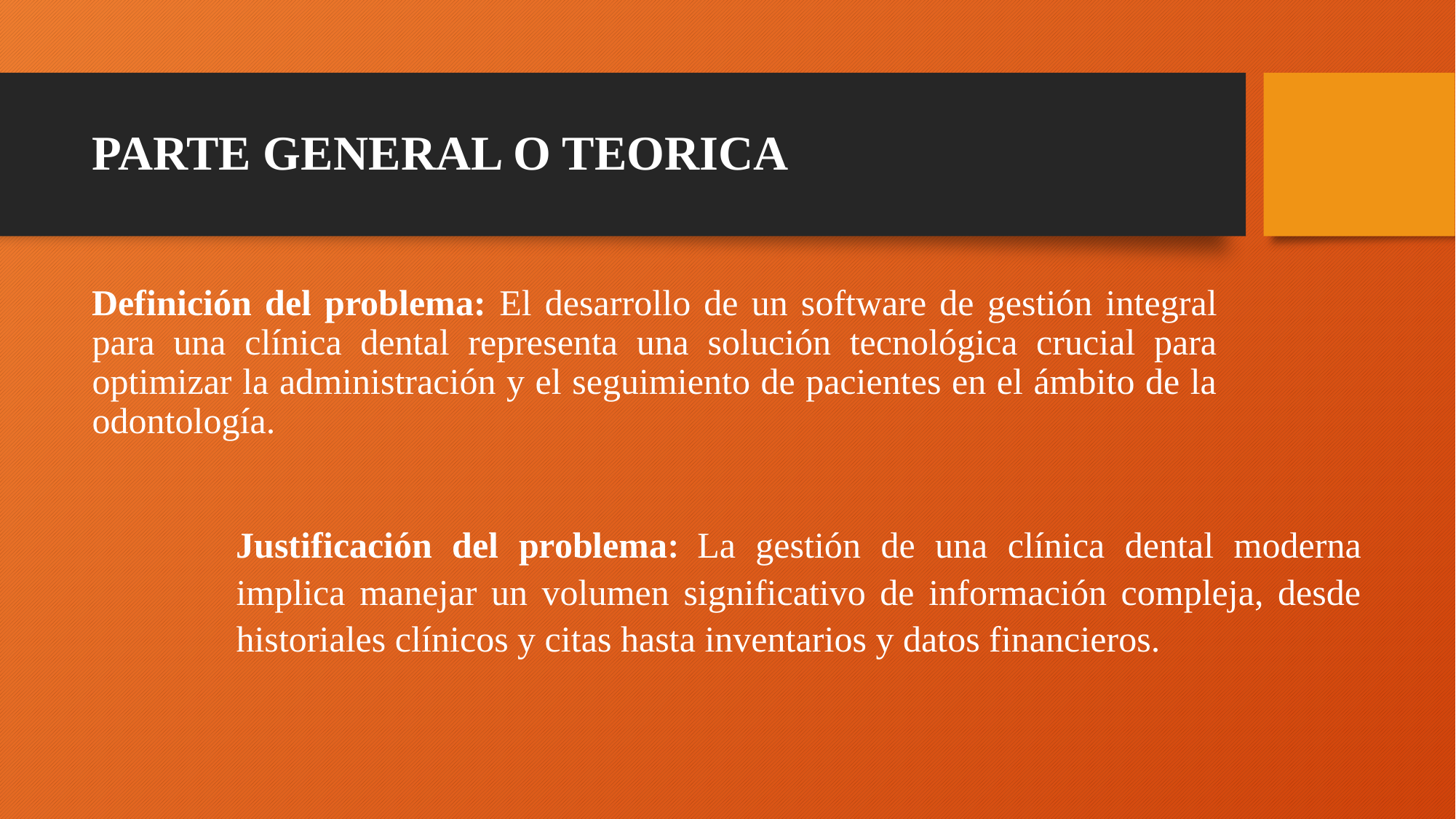

# PARTE GENERAL O TEORICA
Definición del problema: El desarrollo de un software de gestión integral para una clínica dental representa una solución tecnológica crucial para optimizar la administración y el seguimiento de pacientes en el ámbito de la odontología.

Justificación del problema: La gestión de una clínica dental moderna implica manejar un volumen significativo de información compleja, desde historiales clínicos y citas hasta inventarios y datos financieros.